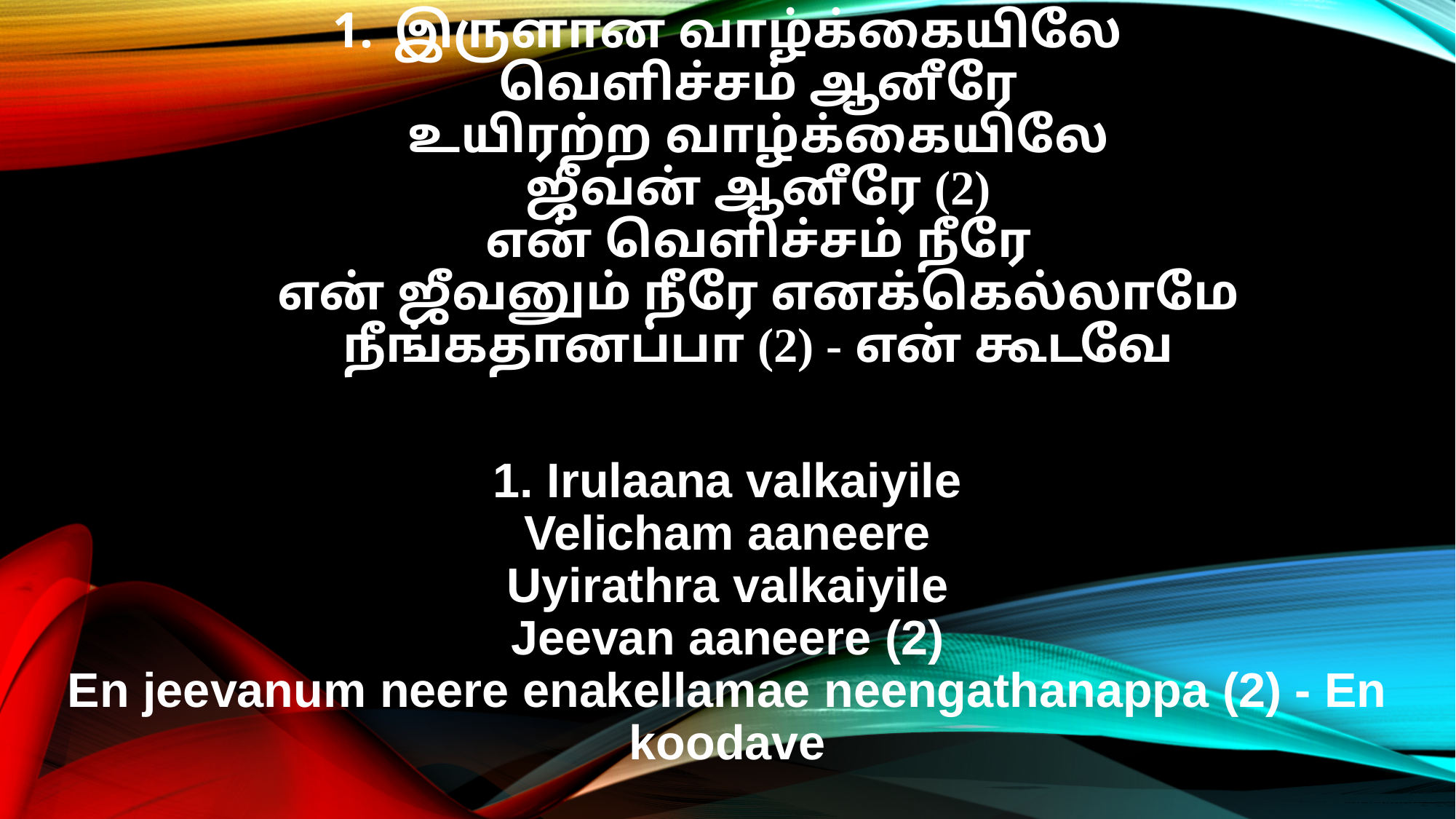

இருளான வாழ்க்கையிலே
வெளிச்சம் ஆனீரே
உயிரற்ற வாழ்க்கையிலே
ஜீவன் ஆனீரே (2)
என் வெளிச்சம் நீரே
என் ஜீவனும் நீரே எனக்கெல்லாமே நீங்கதானப்பா (2) - என் கூடவே

1. Irulaana valkaiyile
Velicham aaneere
Uyirathra valkaiyile
Jeevan aaneere (2)
En jeevanum neere enakellamae neengathanappa (2) - En koodave